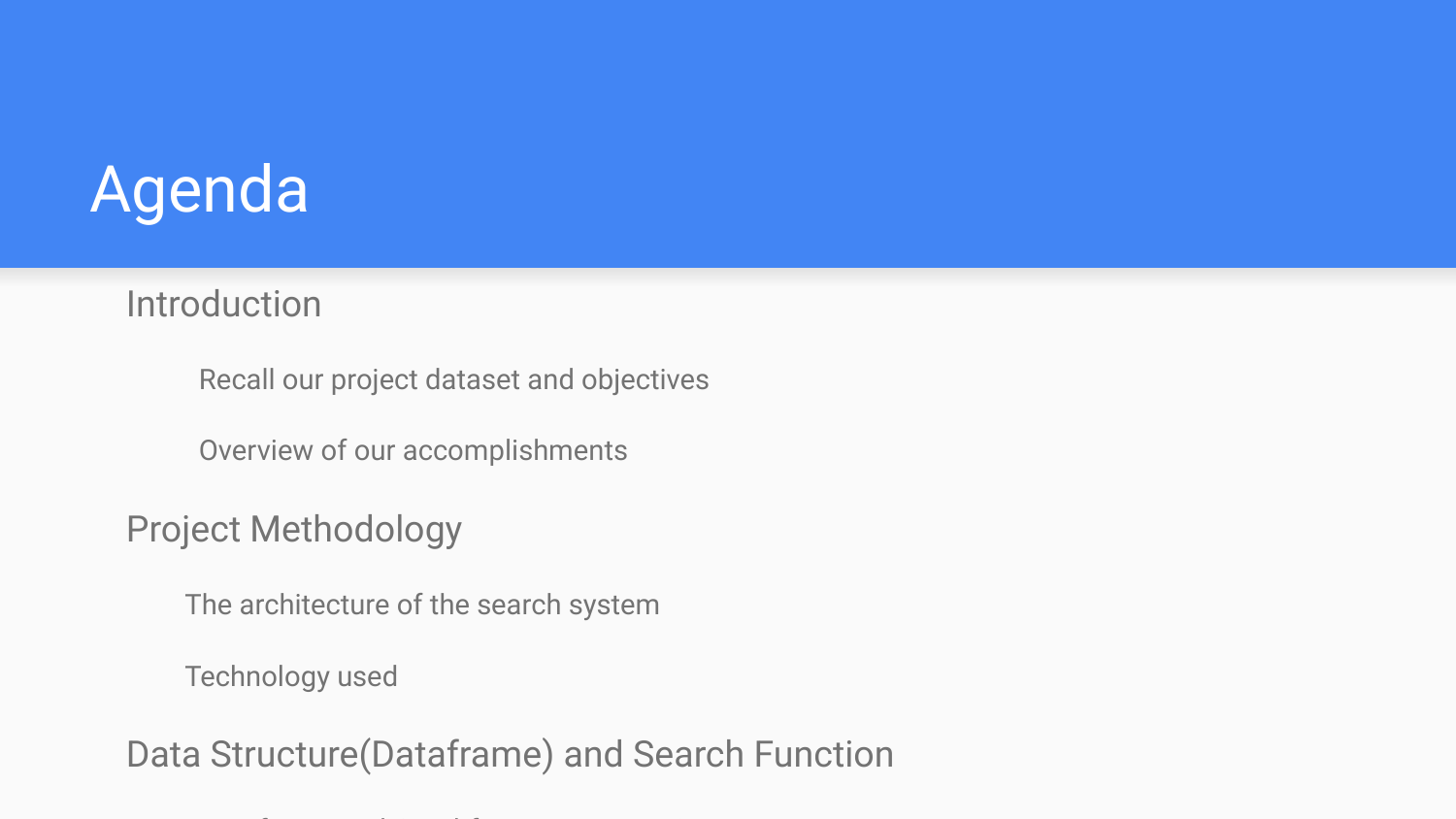

# Agenda
Introduction
Recall our project dataset and objectives
Overview of our accomplishments
Project Methodology
The architecture of the search system
Technology used
Data Structure(Dataframe) and Search Function
Dataframe and Graphframe comparasion
Search method efficiency and test cases
Play framework integration and Data Visualization
RESTFUL-like server
JSON parsing and D3.JS